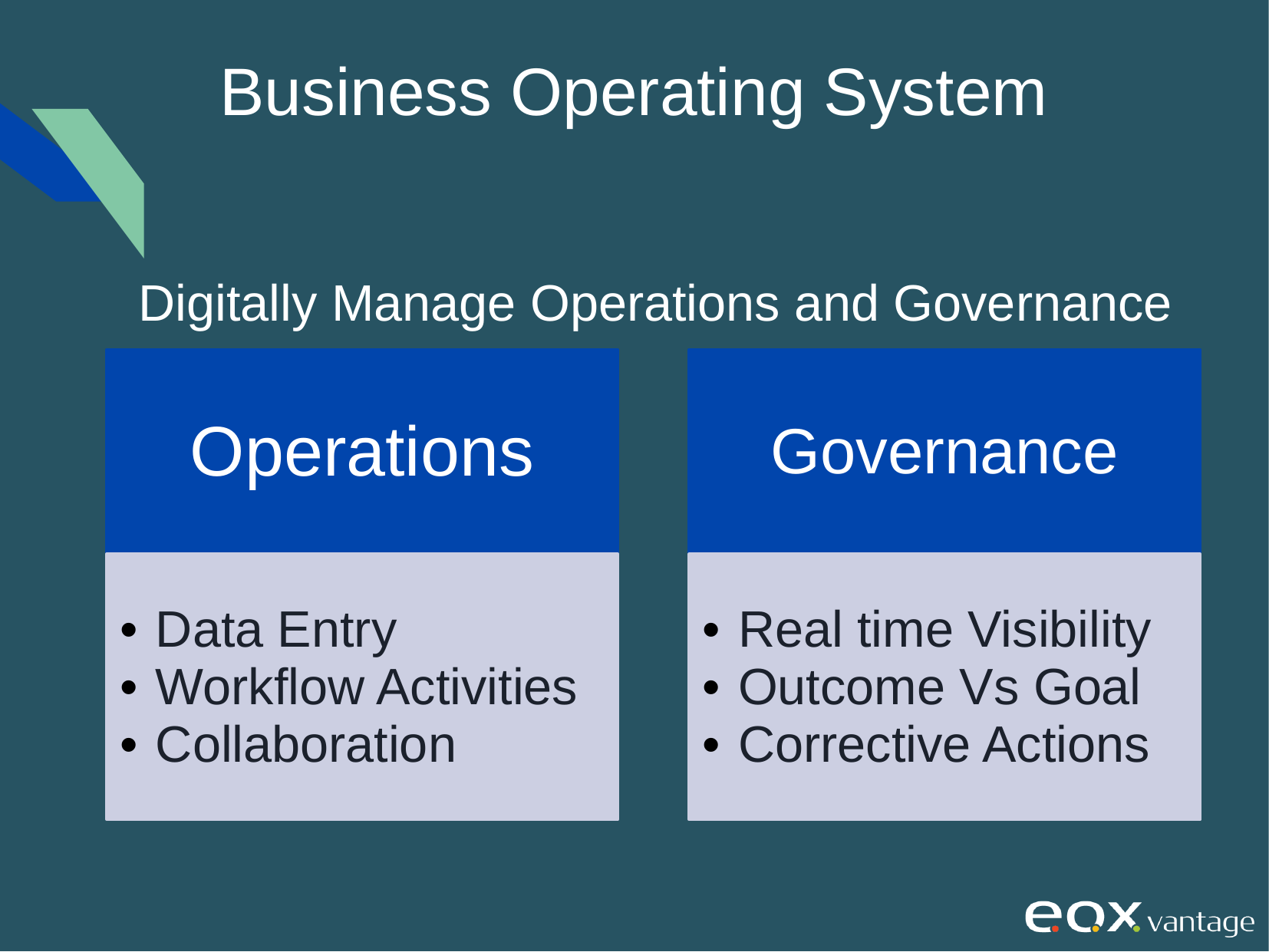

Business Operating System
Digitally Manage Operations and Governance
Operations
Data Entry
Governance
Real time Visibility
Workflow Activities
Collaboration
Outcome Vs Goal
Corrective Actions